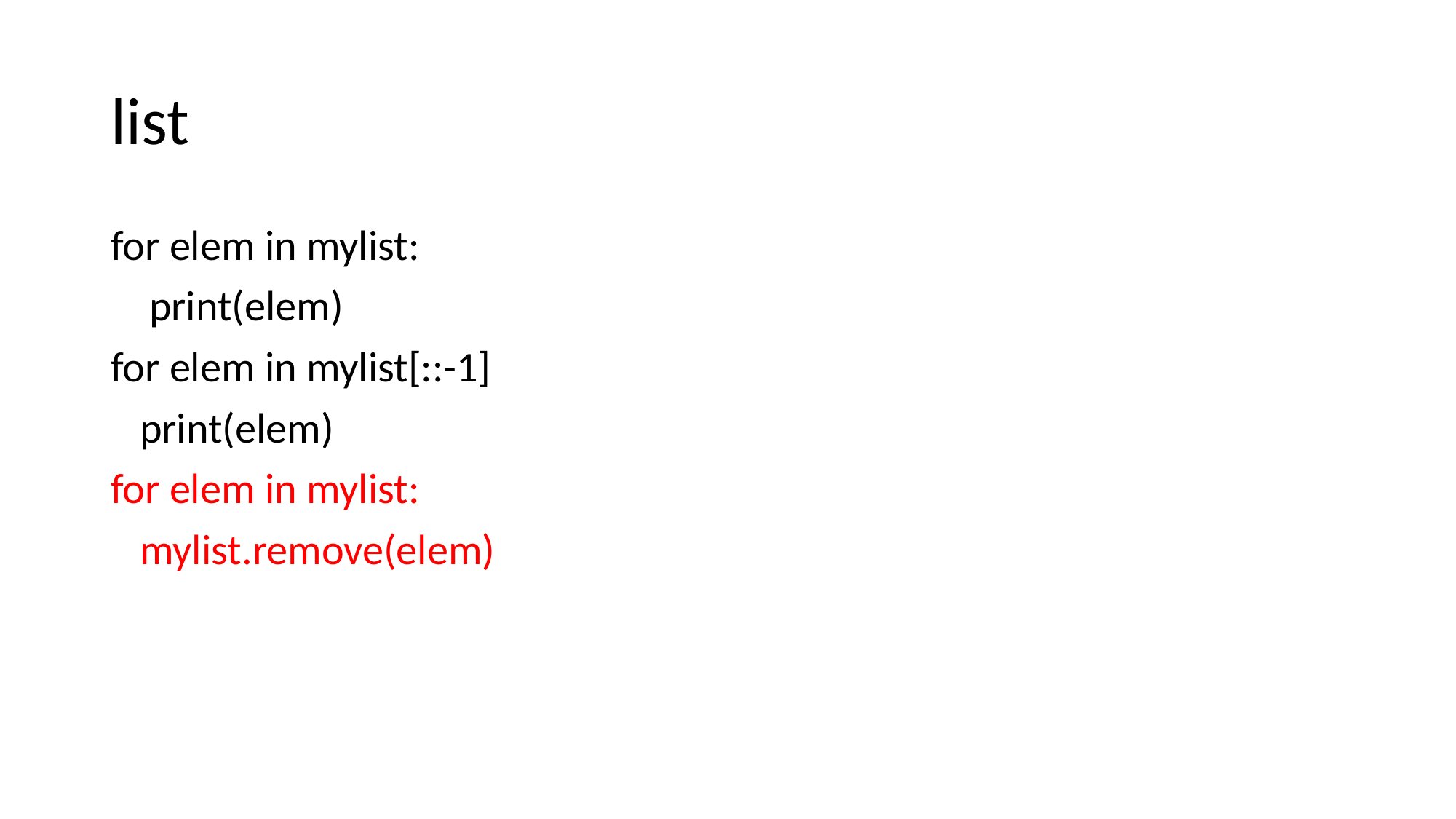

# list
for elem in mylist:
    print(elem)
for elem in mylist[::-1]
   print(elem)
for elem in mylist:
   mylist.remove(elem)